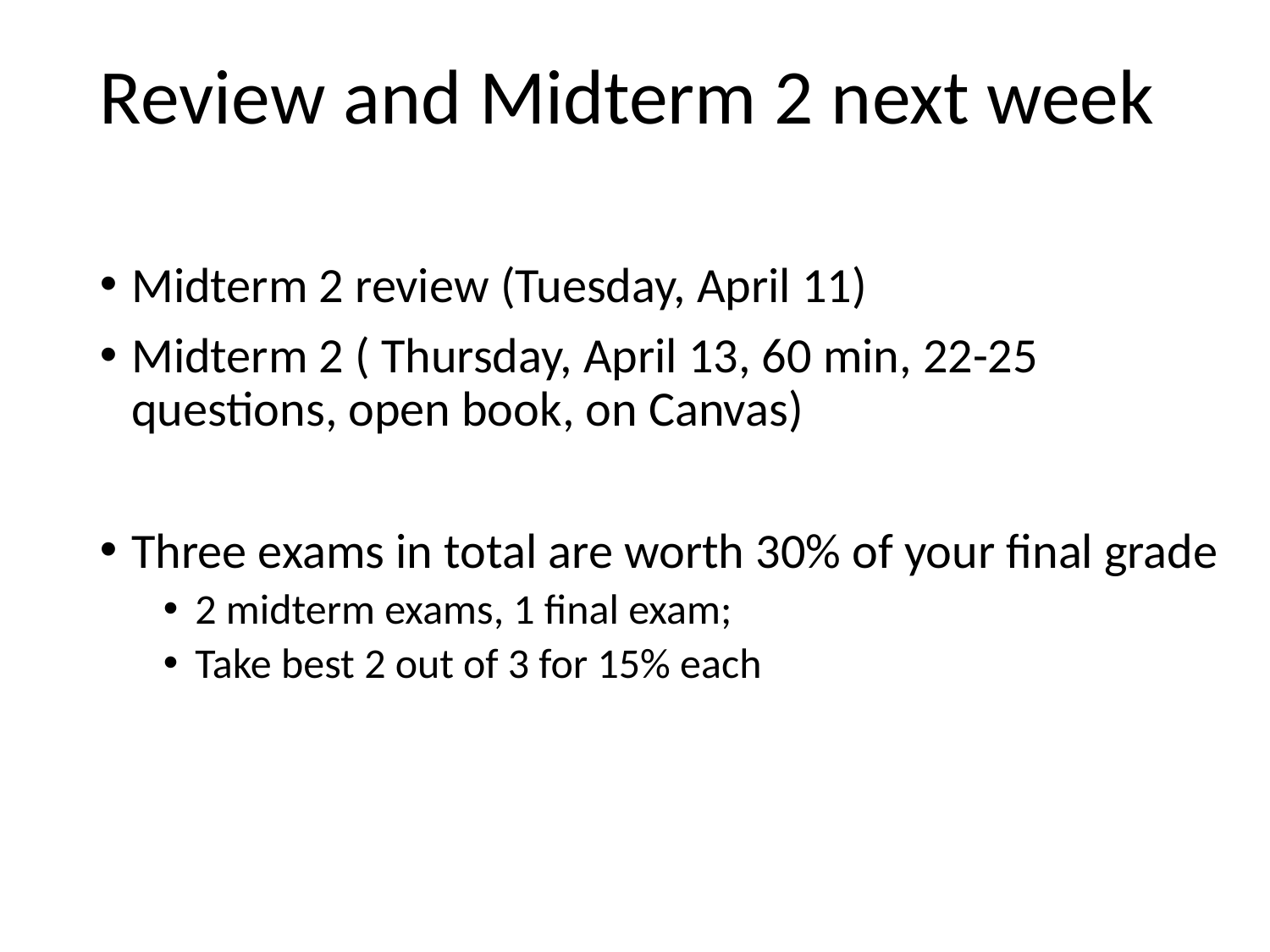

Review and Midterm 2 next week
Midterm 2 review (Tuesday, April 11)
Midterm 2 ( Thursday, April 13, 60 min, 22-25 questions, open book, on Canvas)

Three exams in total are worth 30% of your final grade
2 midterm exams, 1 final exam;
Take best 2 out of 3 for 15% each